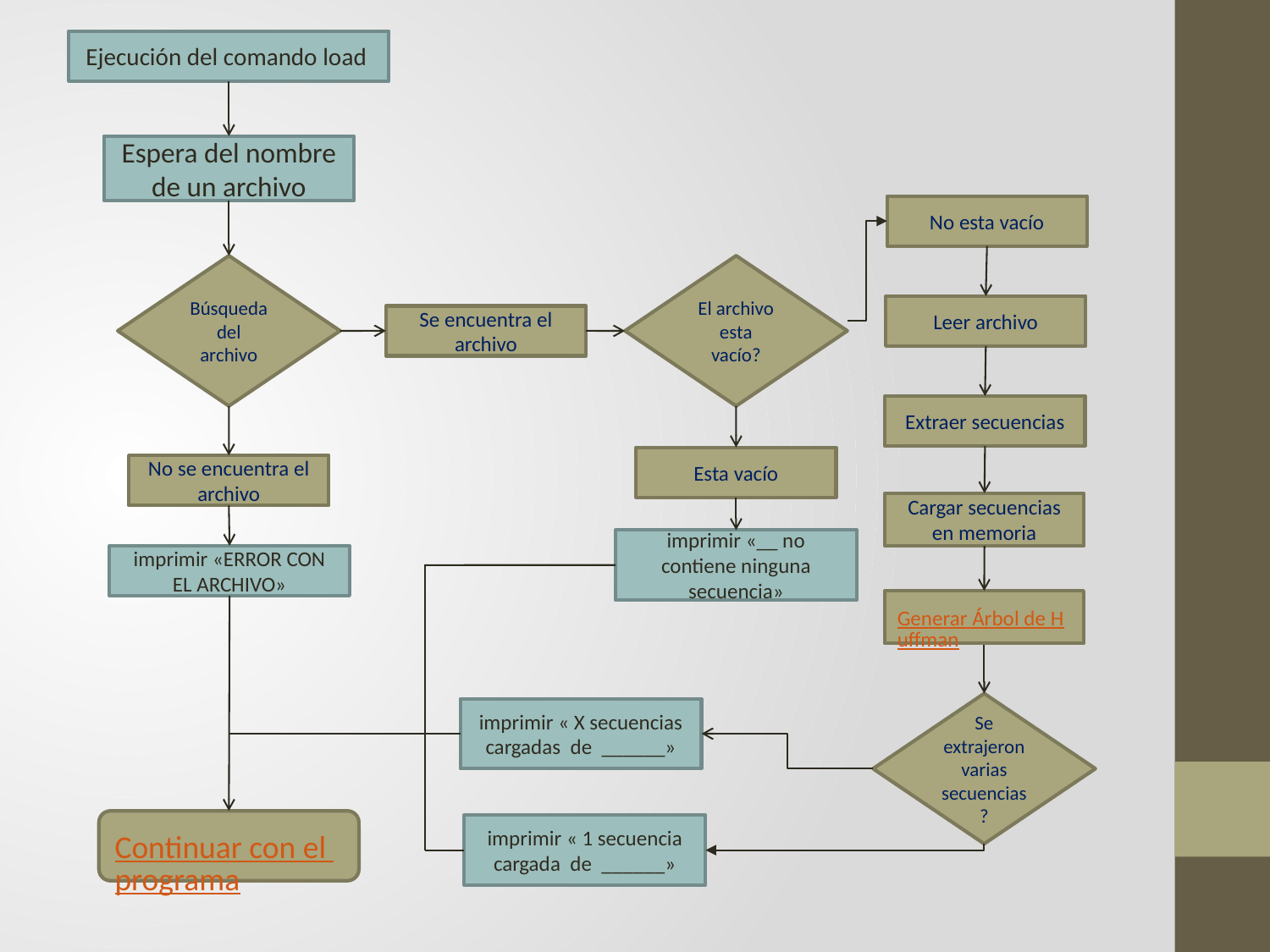

Ejecución del comando load
Espera del nombre de un archivo
No esta vacío
Búsqueda del archivo
El archivo esta vacío?
Leer archivo
Se encuentra el archivo
Extraer secuencias
Esta vacío
No se encuentra el archivo
Cargar secuencias en memoria
imprimir «__ no contiene ninguna secuencia»
imprimir «ERROR CON EL ARCHIVO»
Generar Árbol de Huffman
Se extrajeron varias secuencias?
imprimir « X secuencias cargadas  de  ______»
Continuar con el programa
imprimir « 1 secuencia cargada  de  ______»